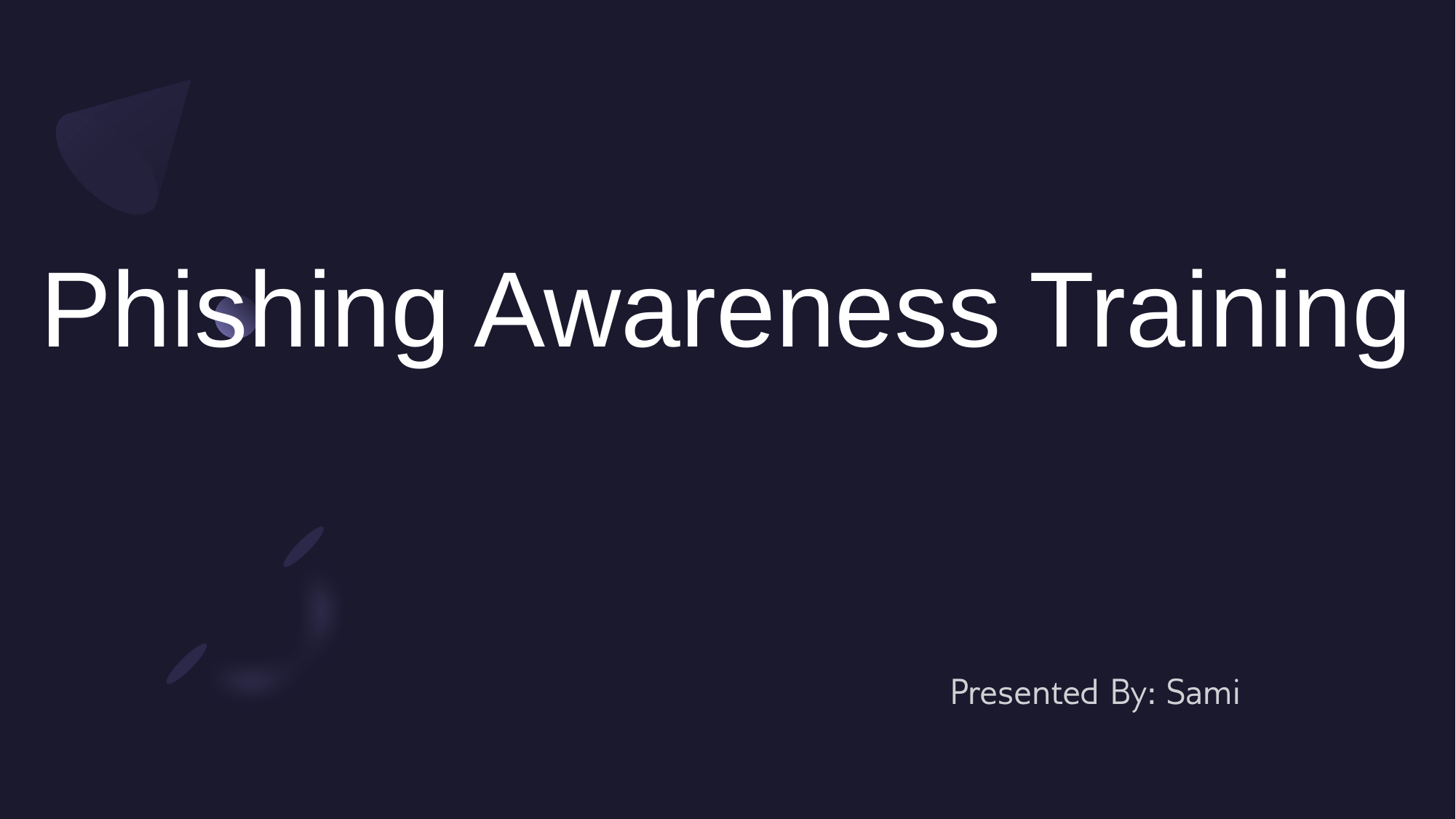

# Phishing Awareness Training
Presented By: Sami